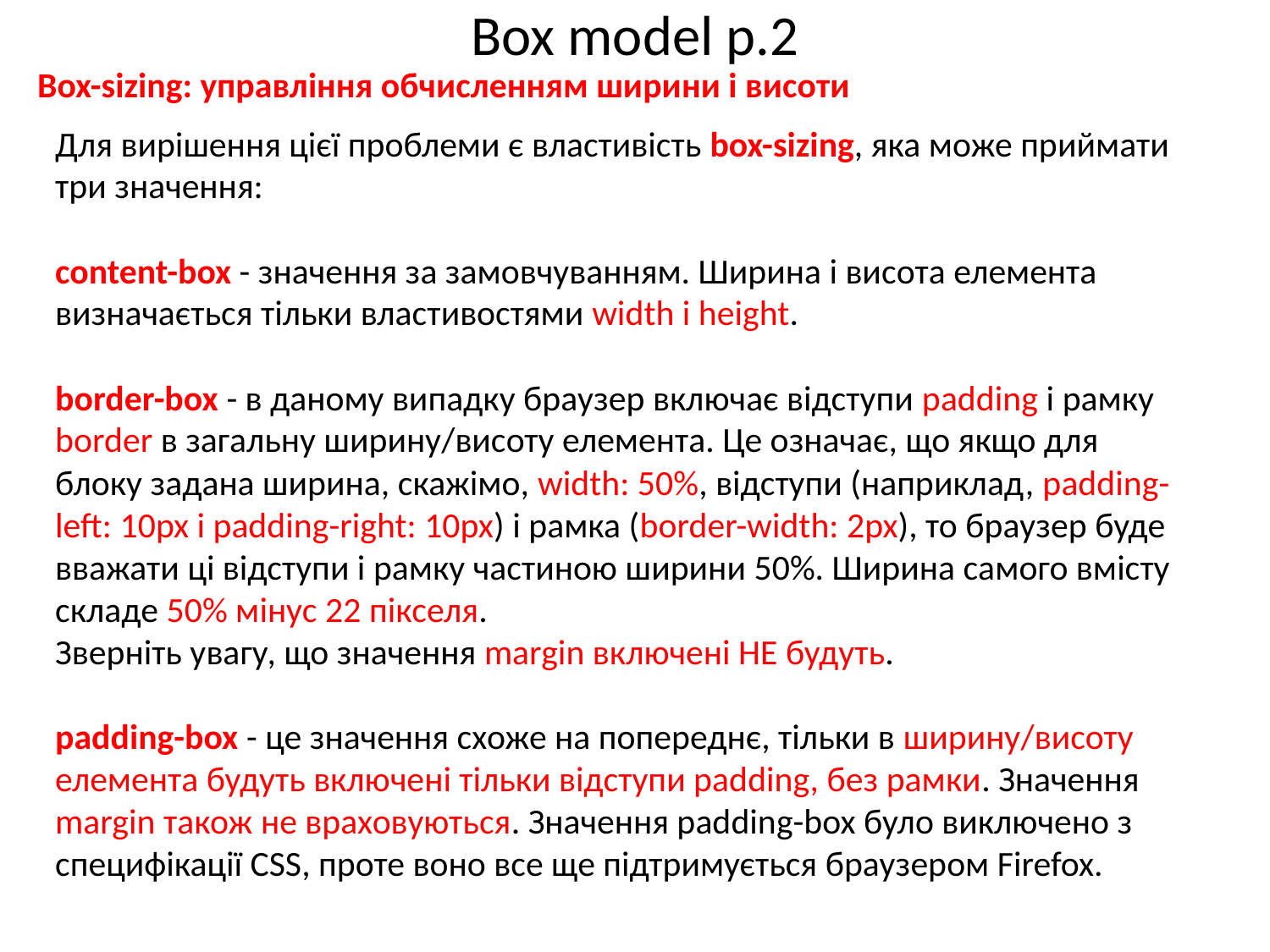

# Box model p.2
Box-sizing: управління обчисленням ширини і висоти
Для вирішення цієї проблеми є властивість box-sizing, яка може приймати три значення:

content-box - значення за замовчуванням. Ширина і висота елемента визначається тільки властивостями width і height.
border-box - в даному випадку браузер включає відступи padding і рамку border в загальну ширину/висоту елемента. Це означає, що якщо для блоку задана ширина, скажімо, width: 50%, відступи (наприклад, padding-left: 10px і padding-right: 10px) і рамка (border-width: 2px), то браузер буде вважати ці відступи і рамку частиною ширини 50%. Ширина самого вмісту складе 50% мінус 22 пікселя.
Зверніть увагу, що значення margin включені НЕ будуть.
padding-box - це значення схоже на попереднє, тільки в ширину/висоту елемента будуть включені тільки відступи padding, без рамки. Значення margin також не враховуються. Значення padding-box було виключено з специфікації CSS, проте воно все ще підтримується браузером Firefox.